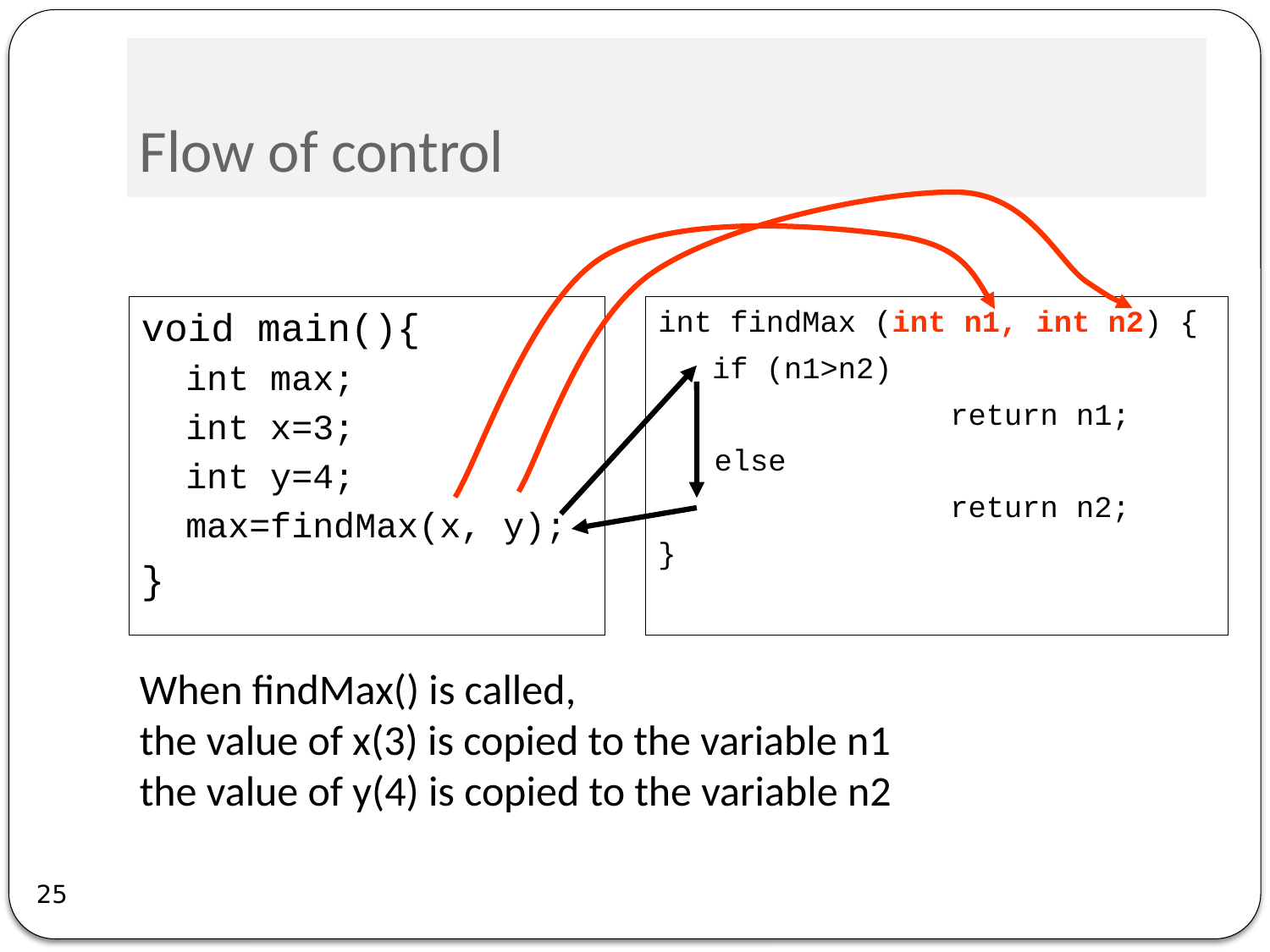

# Flow of control

void main(){
int max;
int x=3;
int y=4;
max=findMax(x, y);
}
int findMax (int n1, int n2) {
   if (n1>n2)
			return n1;
	 else
   		return n2;
}

When findMax() is called,
the value of x(3) is copied to the variable n1
the value of y(4) is copied to the variable n2
25